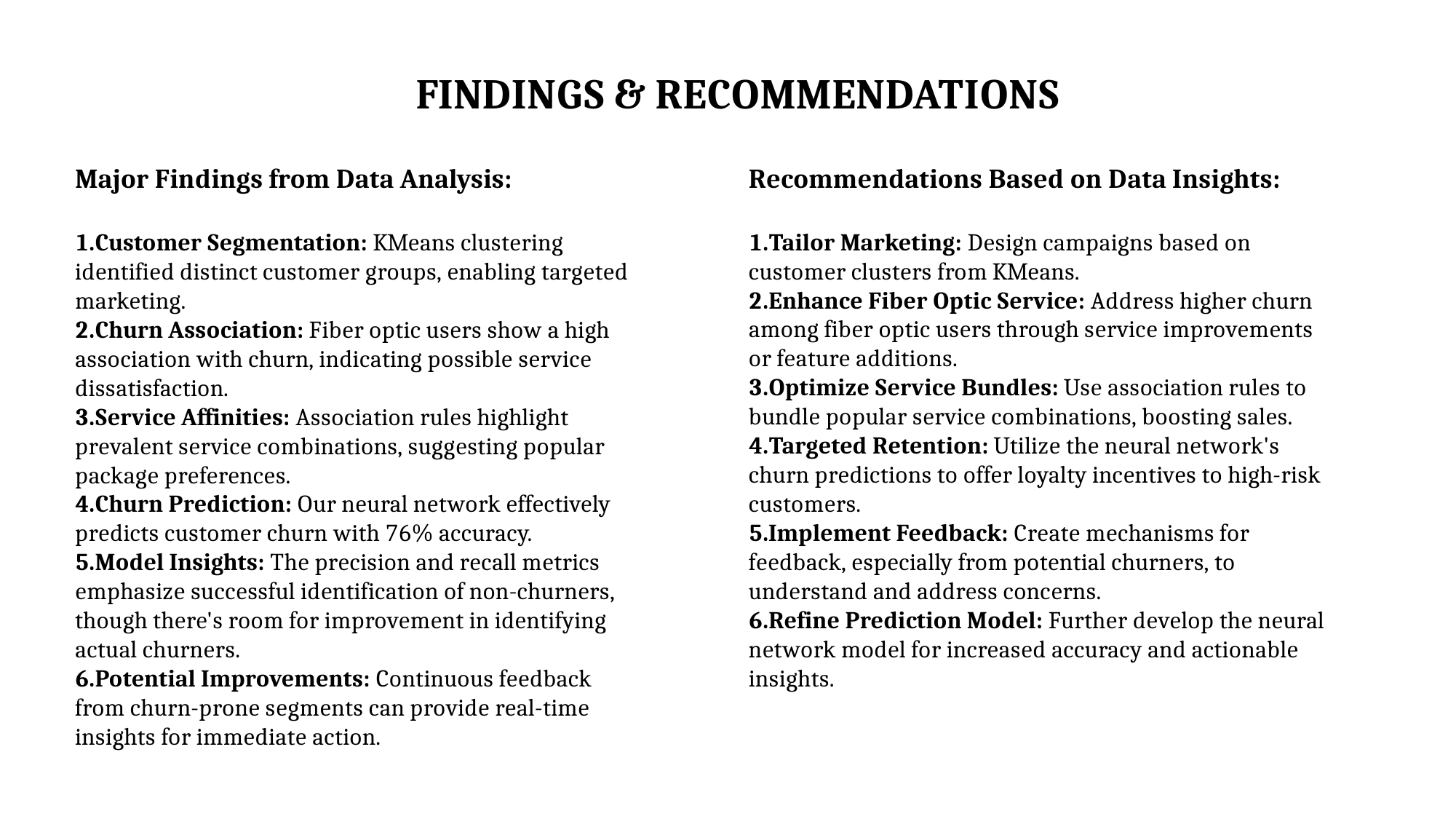

FINDINGS & RECOMMENDATIONS
Recommendations Based on Data Insights:

Tailor Marketing: Design campaigns based on customer clusters from KMeans.
Enhance Fiber Optic Service: Address higher churn among fiber optic users through service improvements or feature additions.
Optimize Service Bundles: Use association rules to bundle popular service combinations, boosting sales.
Targeted Retention: Utilize the neural network's churn predictions to offer loyalty incentives to high-risk customers.
Implement Feedback: Create mechanisms for feedback, especially from potential churners, to understand and address concerns.
Refine Prediction Model: Further develop the neural network model for increased accuracy and actionable insights.

Major Findings from Data Analysis:

Customer Segmentation: KMeans clustering identified distinct customer groups, enabling targeted marketing.
Churn Association: Fiber optic users show a high association with churn, indicating possible service dissatisfaction.
Service Affinities: Association rules highlight prevalent service combinations, suggesting popular package preferences.
Churn Prediction: Our neural network effectively predicts customer churn with 76% accuracy.
Model Insights: The precision and recall metrics emphasize successful identification of non-churners, though there's room for improvement in identifying actual churners.
Potential Improvements: Continuous feedback from churn-prone segments can provide real-time insights for immediate action.